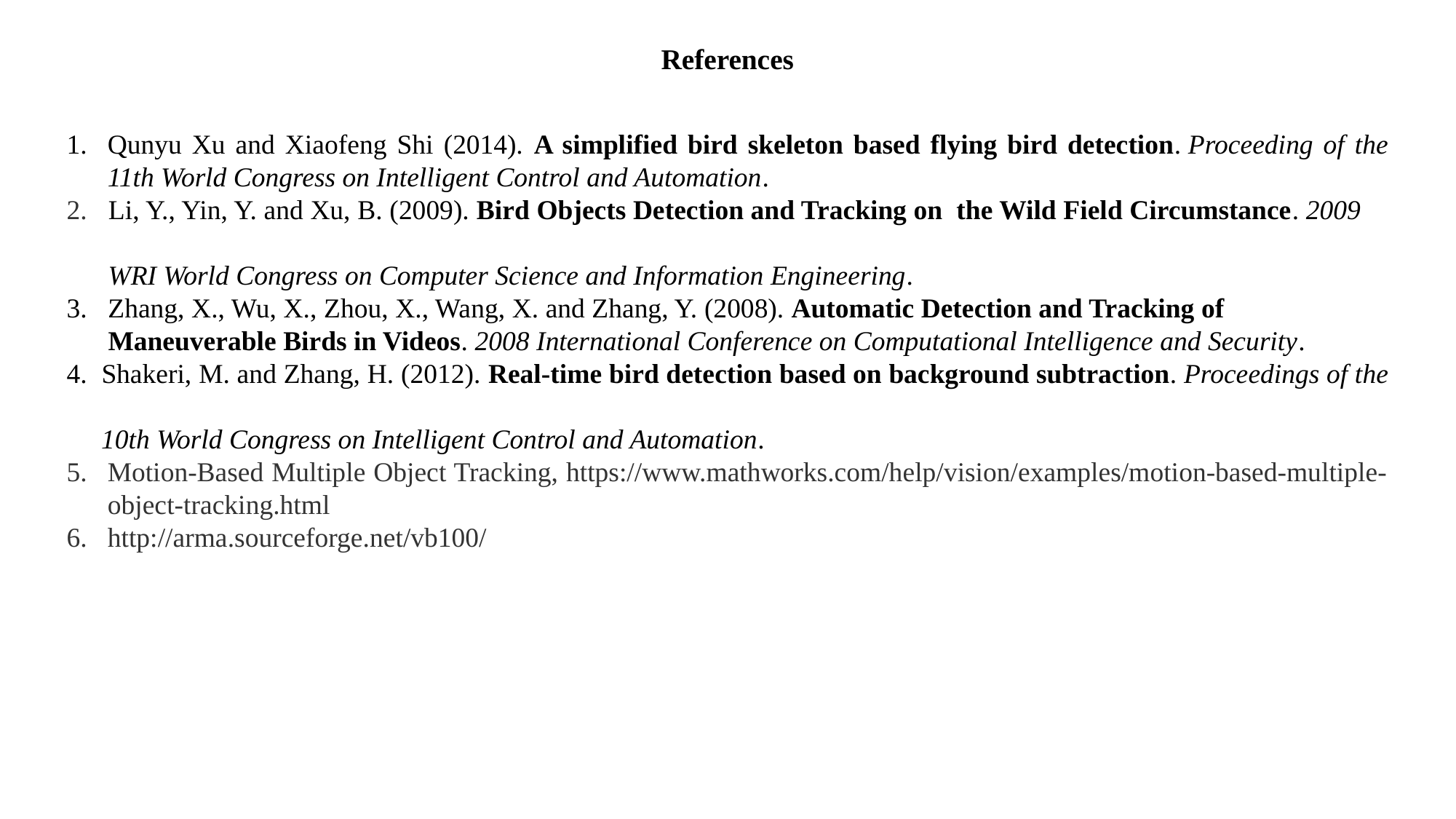

# References
Qunyu Xu and Xiaofeng Shi (2014). A simplified bird skeleton based flying bird detection. Proceeding of the 11th World Congress on Intelligent Control and Automation.
2.   Li, Y., Yin, Y. and Xu, B. (2009). Bird Objects Detection and Tracking on  the Wild Field Circumstance. 2009
      WRI World Congress on Computer Science and Information Engineering.
3.   Zhang, X., Wu, X., Zhou, X., Wang, X. and Zhang, Y. (2008). Automatic Detection and Tracking of
      Maneuverable Birds in Videos. 2008 International Conference on Computational Intelligence and Security.
4.  Shakeri, M. and Zhang, H. (2012). Real-time bird detection based on background subtraction. Proceedings of the
     10th World Congress on Intelligent Control and Automation.
Motion-Based Multiple Object Tracking, https://www.mathworks.com/help/vision/examples/motion-based-multiple-object-tracking.html
http://arma.sourceforge.net/vb100/